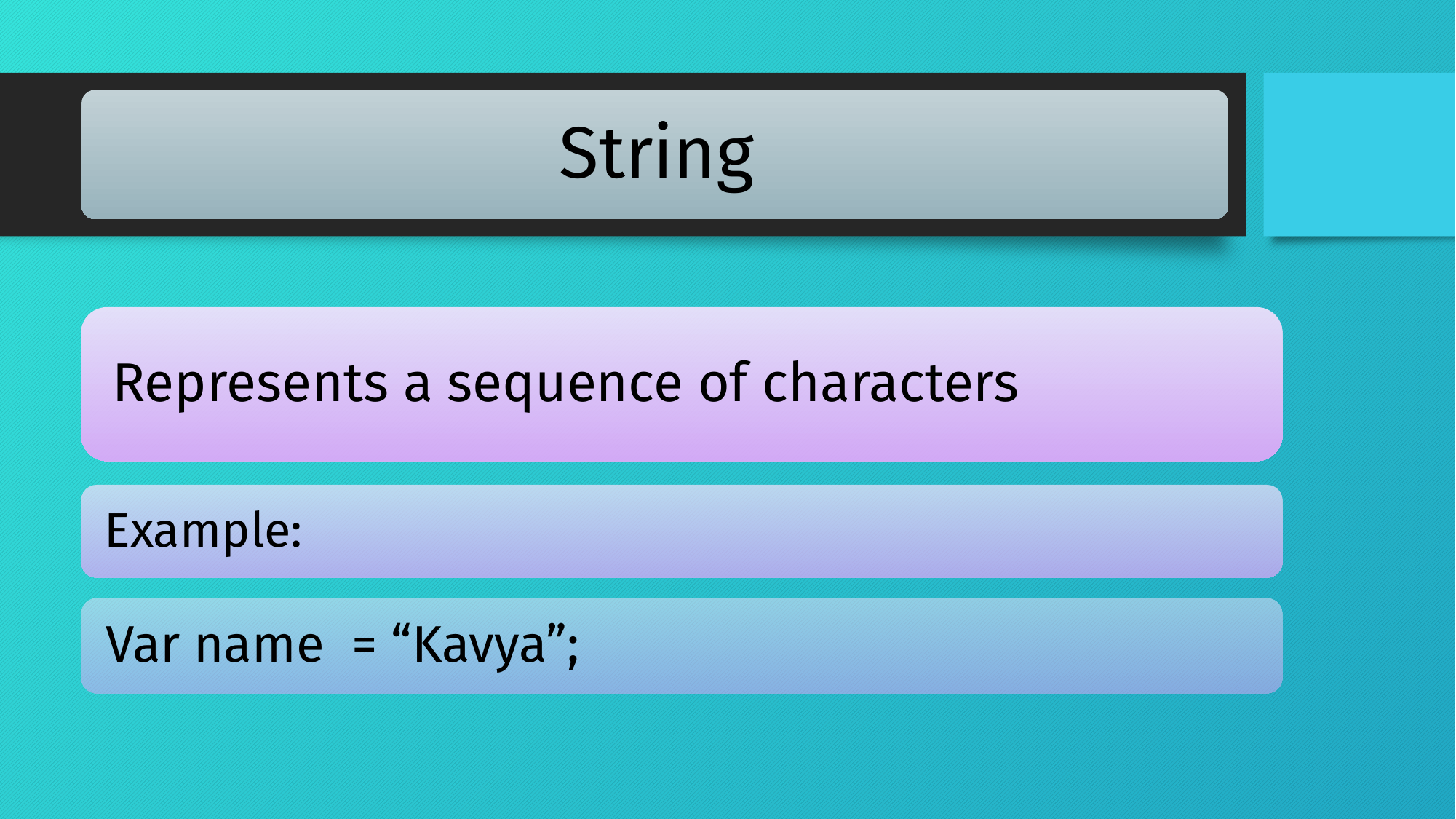

String
Represents a sequence of characters
Example:
Var name  = “Kavya”;